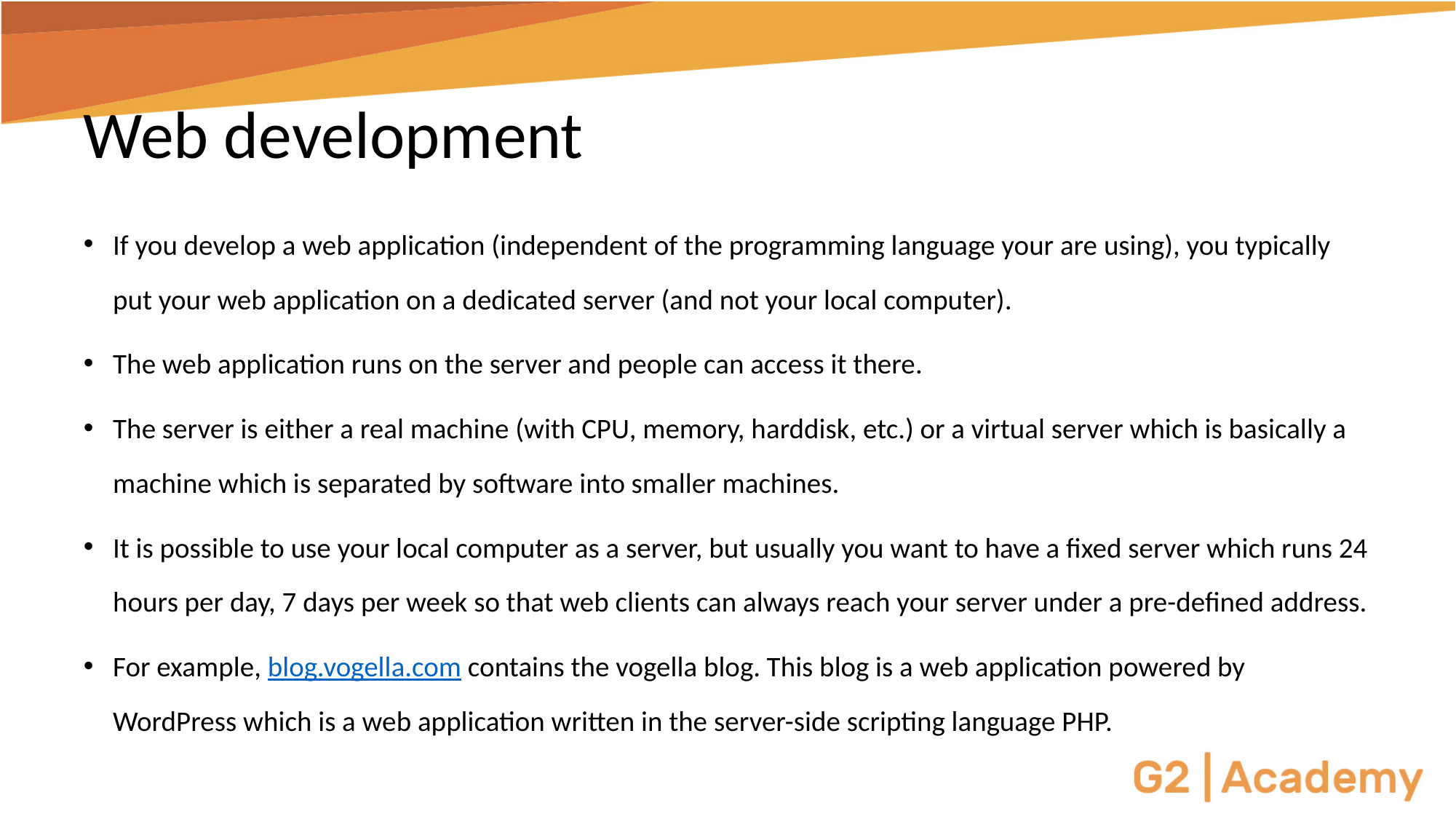

# Web development
If you develop a web application (independent of the programming language your are using), you typically put your web application on a dedicated server (and not your local computer).
The web application runs on the server and people can access it there.
The server is either a real machine (with CPU, memory, harddisk, etc.) or a virtual server which is basically a machine which is separated by software into smaller machines.
It is possible to use your local computer as a server, but usually you want to have a fixed server which runs 24 hours per day, 7 days per week so that web clients can always reach your server under a pre-defined address.
For example, blog.vogella.com contains the vogella blog. This blog is a web application powered by WordPress which is a web application written in the server-side scripting language PHP.